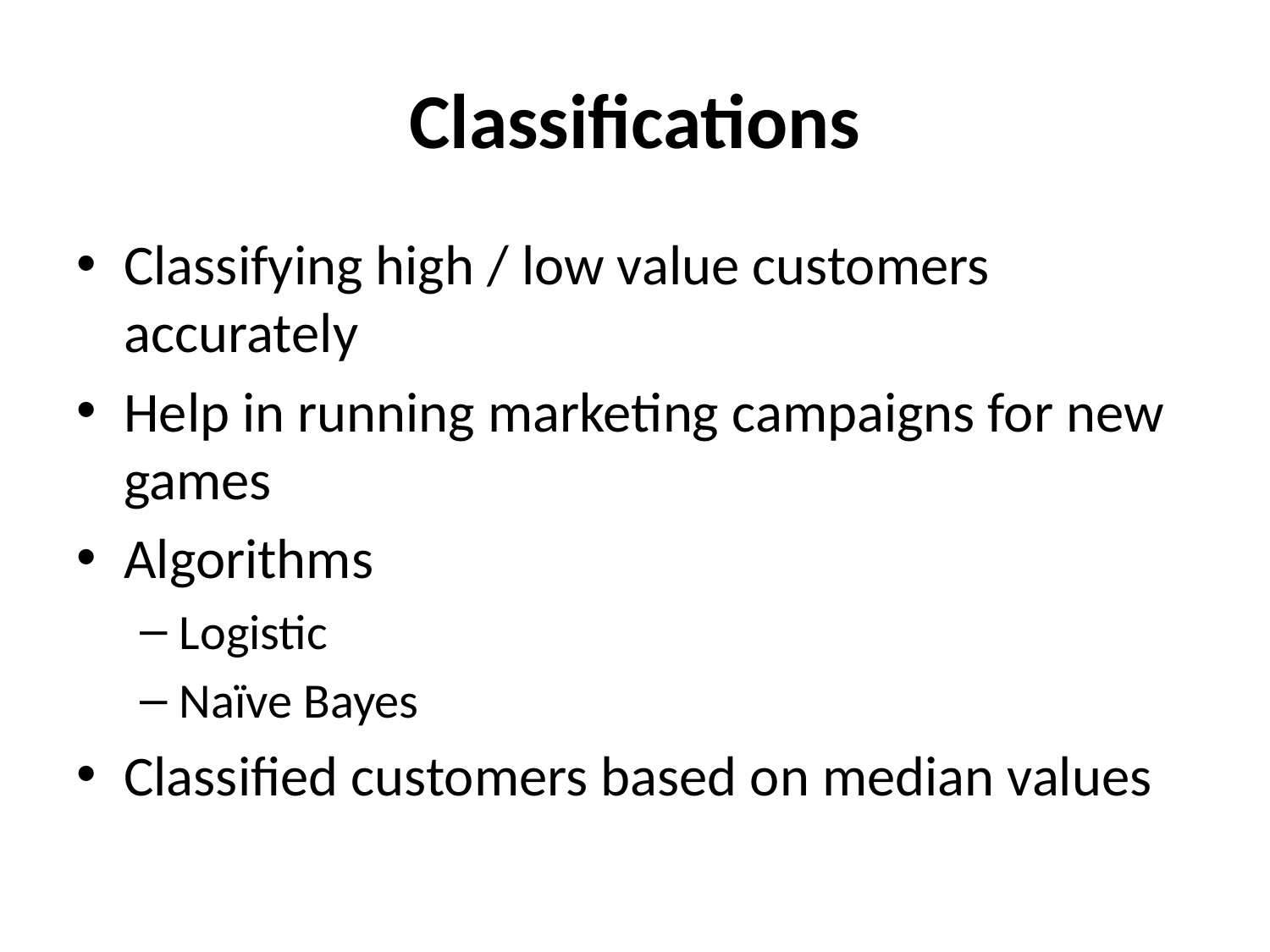

# Classifications
Classifying high / low value customers accurately
Help in running marketing campaigns for new games
Algorithms
Logistic
Naïve Bayes
Classified customers based on median values